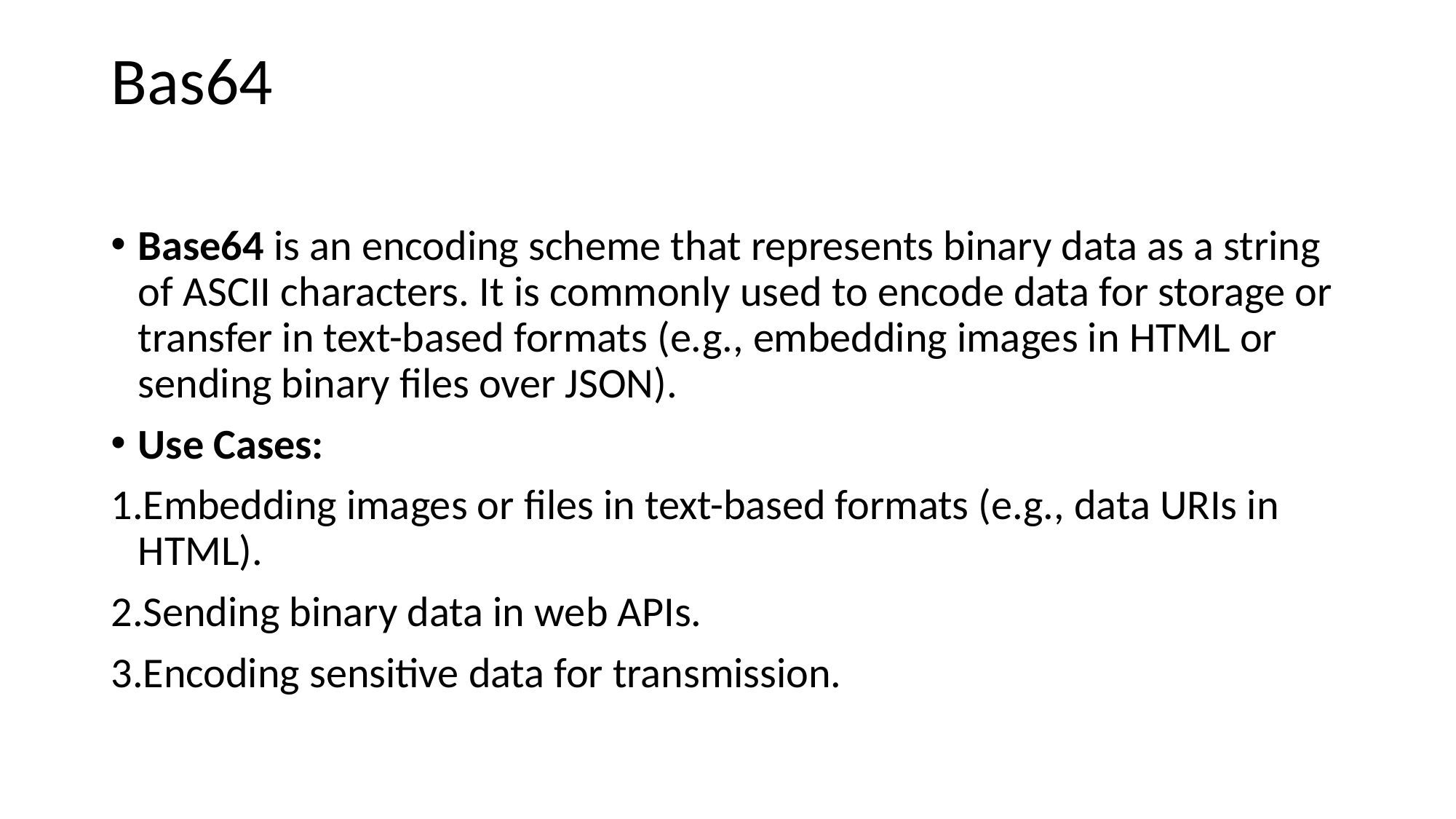

# Bas64
Base64 is an encoding scheme that represents binary data as a string of ASCII characters. It is commonly used to encode data for storage or transfer in text-based formats (e.g., embedding images in HTML or sending binary files over JSON).
Use Cases:
Embedding images or files in text-based formats (e.g., data URIs in HTML).
Sending binary data in web APIs.
Encoding sensitive data for transmission.